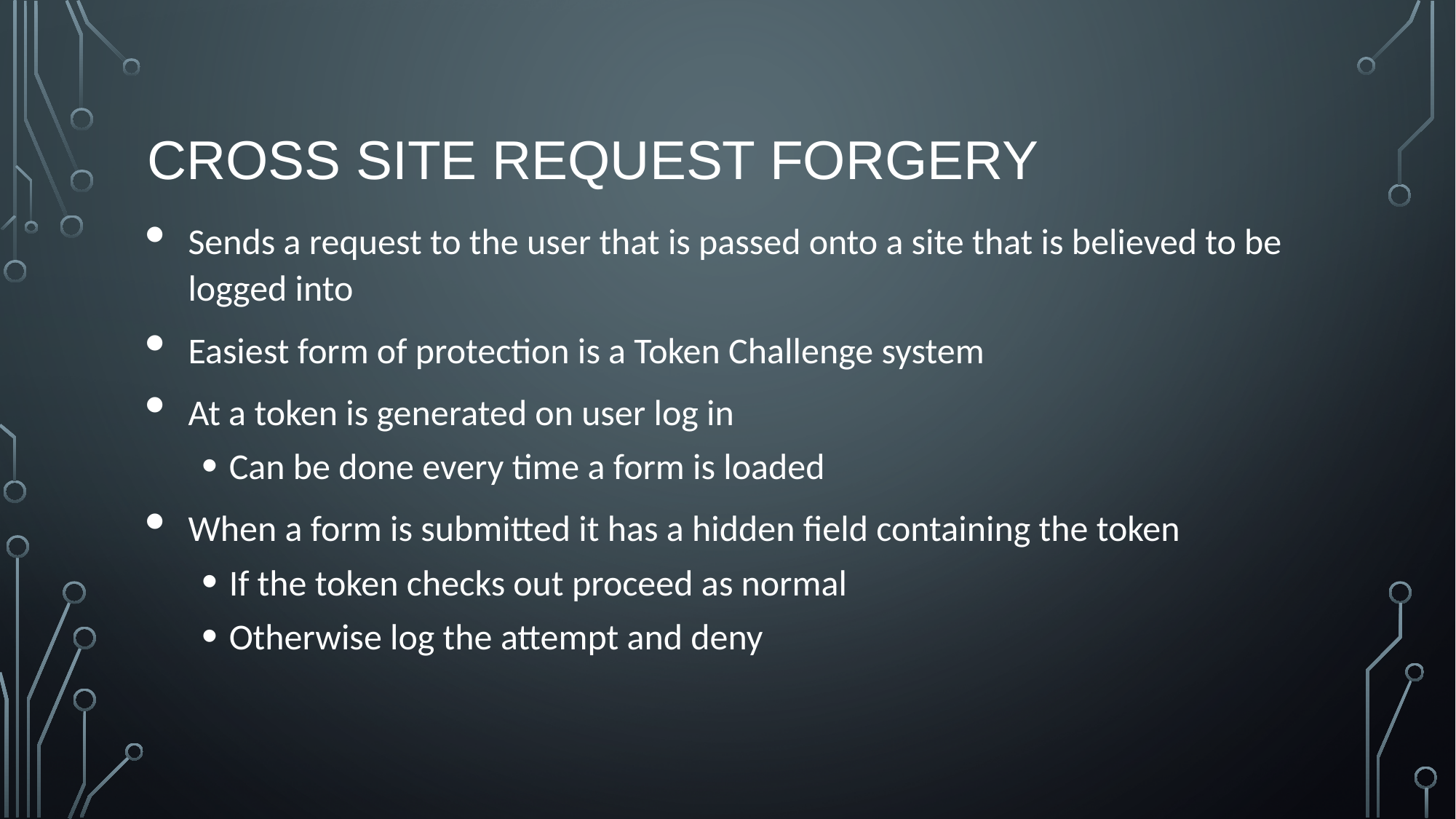

# Cross site request forgery
Sends a request to the user that is passed onto a site that is believed to be logged into
Easiest form of protection is a Token Challenge system
At a token is generated on user log in
Can be done every time a form is loaded
When a form is submitted it has a hidden field containing the token
If the token checks out proceed as normal
Otherwise log the attempt and deny